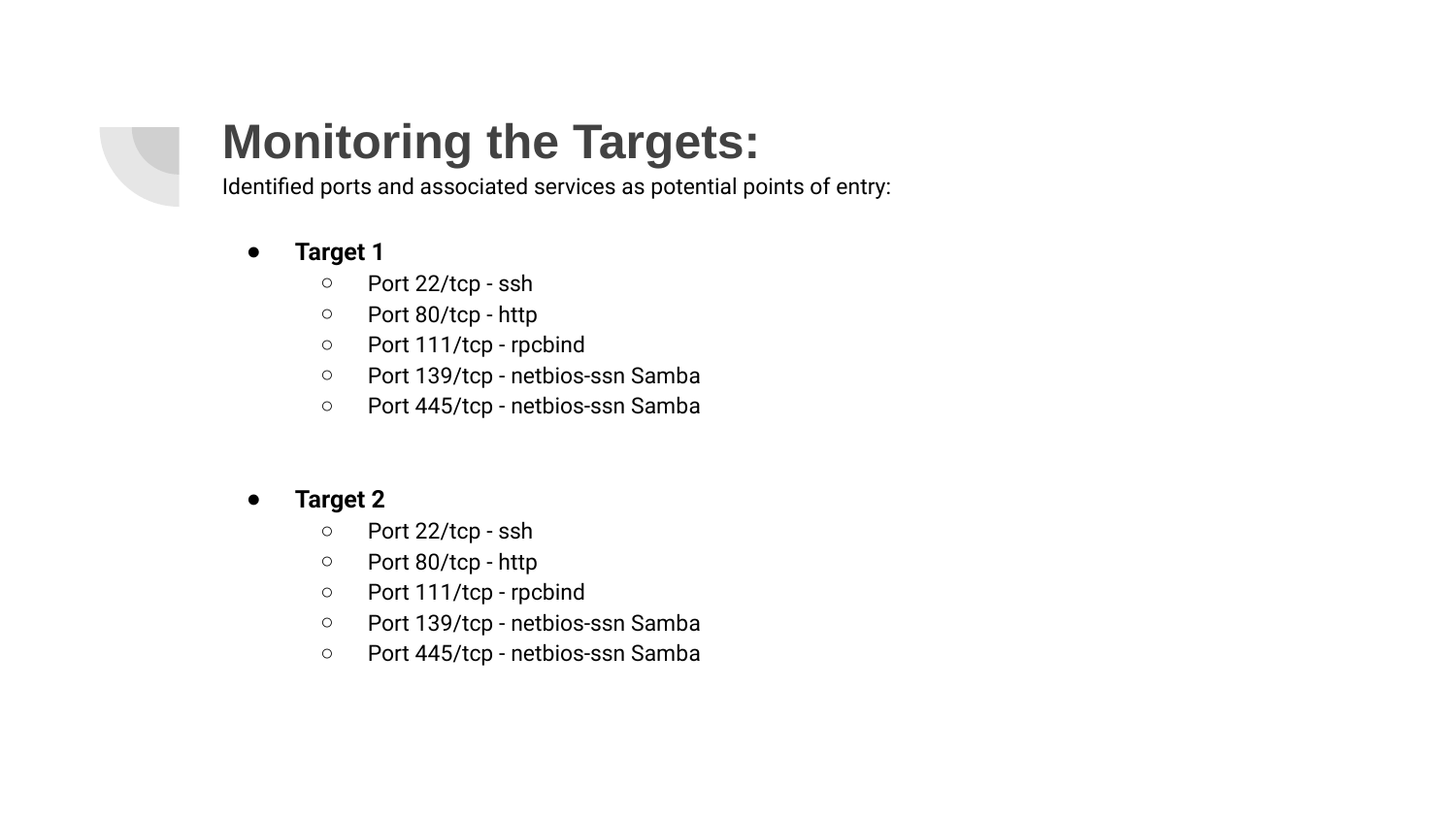

# Monitoring the Targets:
Identified ports and associated services as potential points of entry:
Target 1
Port 22/tcp - ssh
Port 80/tcp - http
Port 111/tcp - rpcbind
Port 139/tcp - netbios-ssn Samba
Port 445/tcp - netbios-ssn Samba

Target 2
Port 22/tcp - ssh
Port 80/tcp - http
Port 111/tcp - rpcbind
Port 139/tcp - netbios-ssn Samba
Port 445/tcp - netbios-ssn Samba